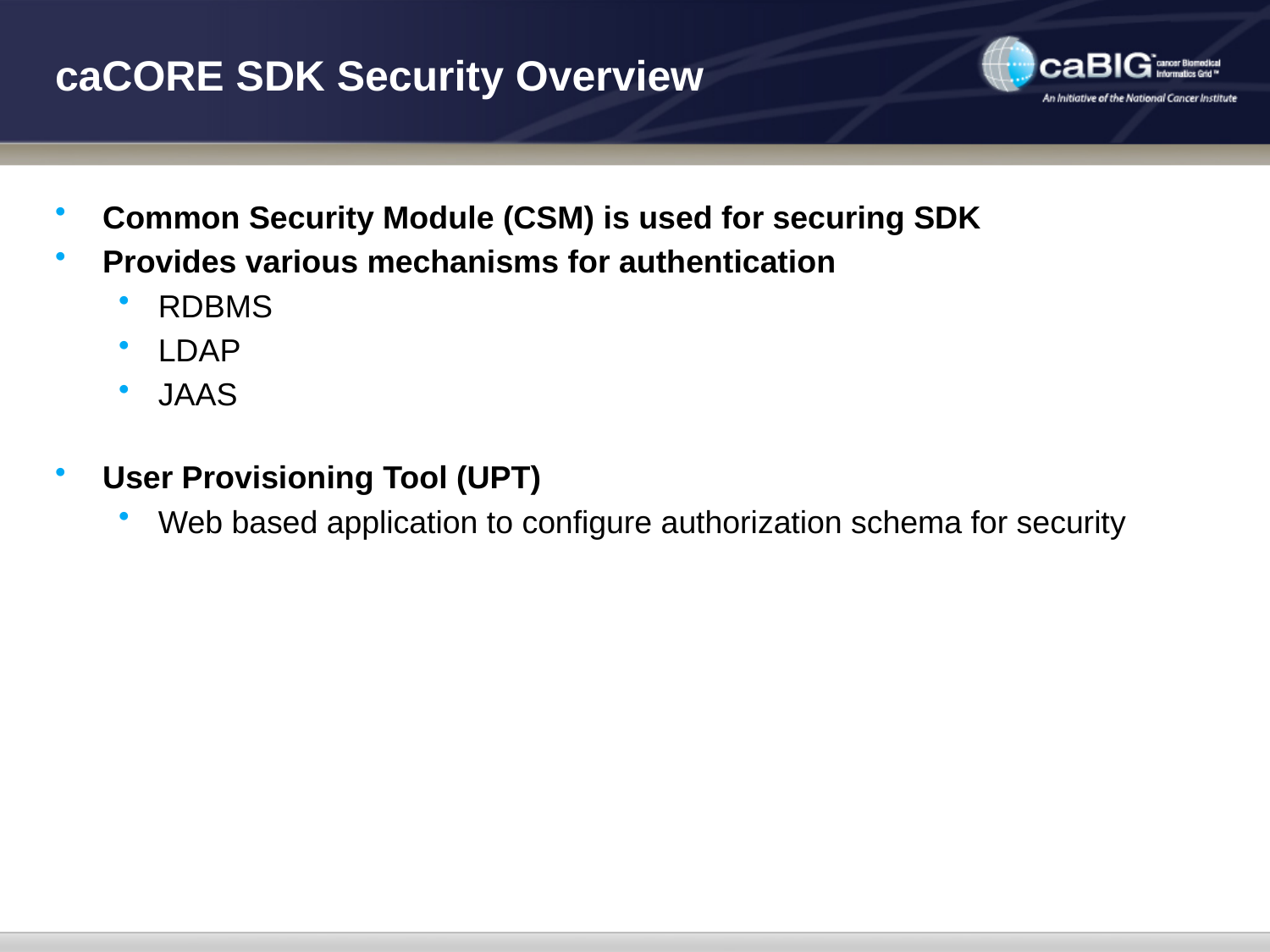

# caCORE SDK Security Overview
Common Security Module (CSM) is used for securing SDK
Provides various mechanisms for authentication
RDBMS
LDAP
JAAS
User Provisioning Tool (UPT)
Web based application to configure authorization schema for security